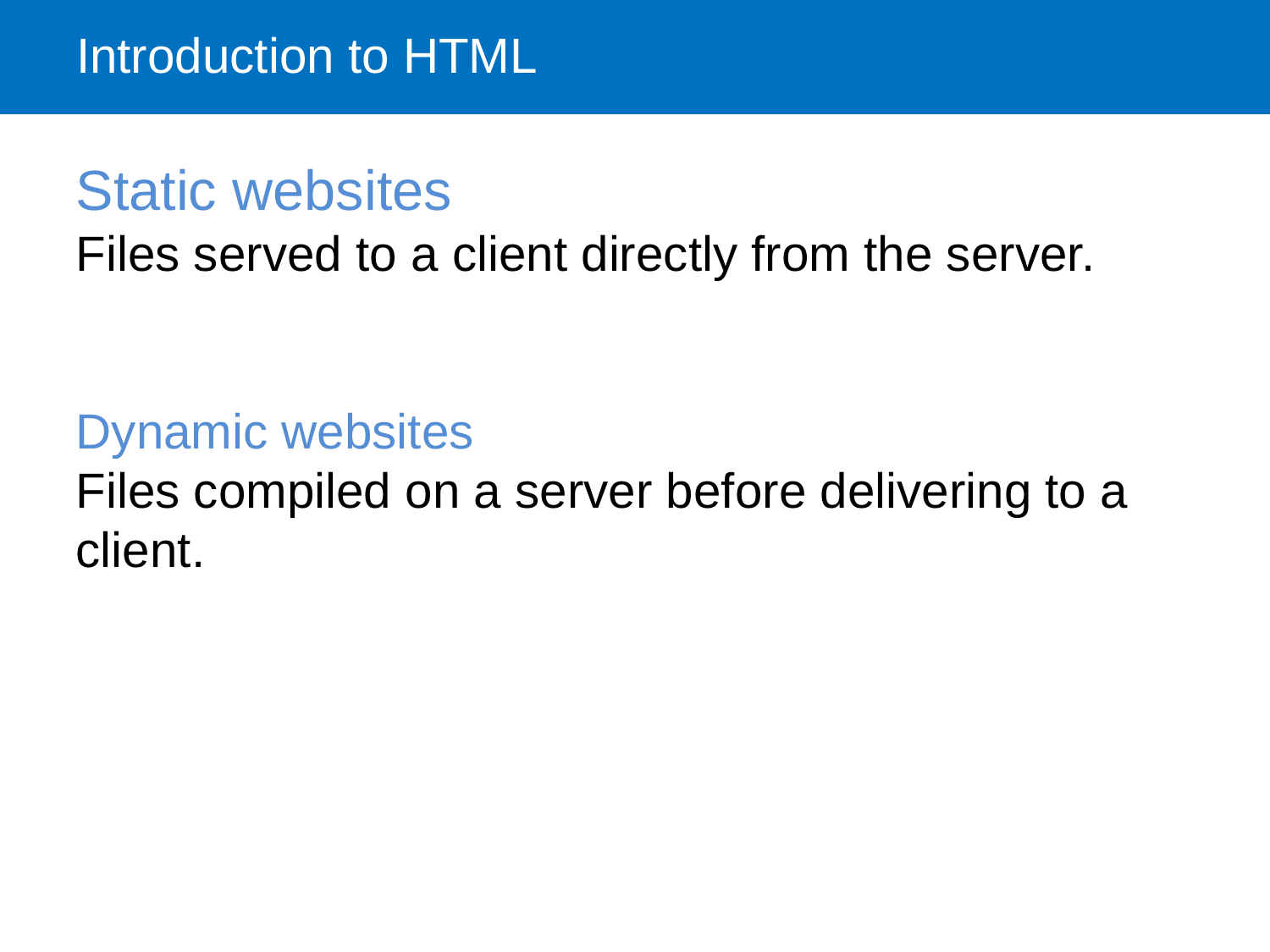

# Introduction to HTML
Static websites
Files served to a client directly from the server.

Dynamic websites
Files compiled on a server before delivering to a client.